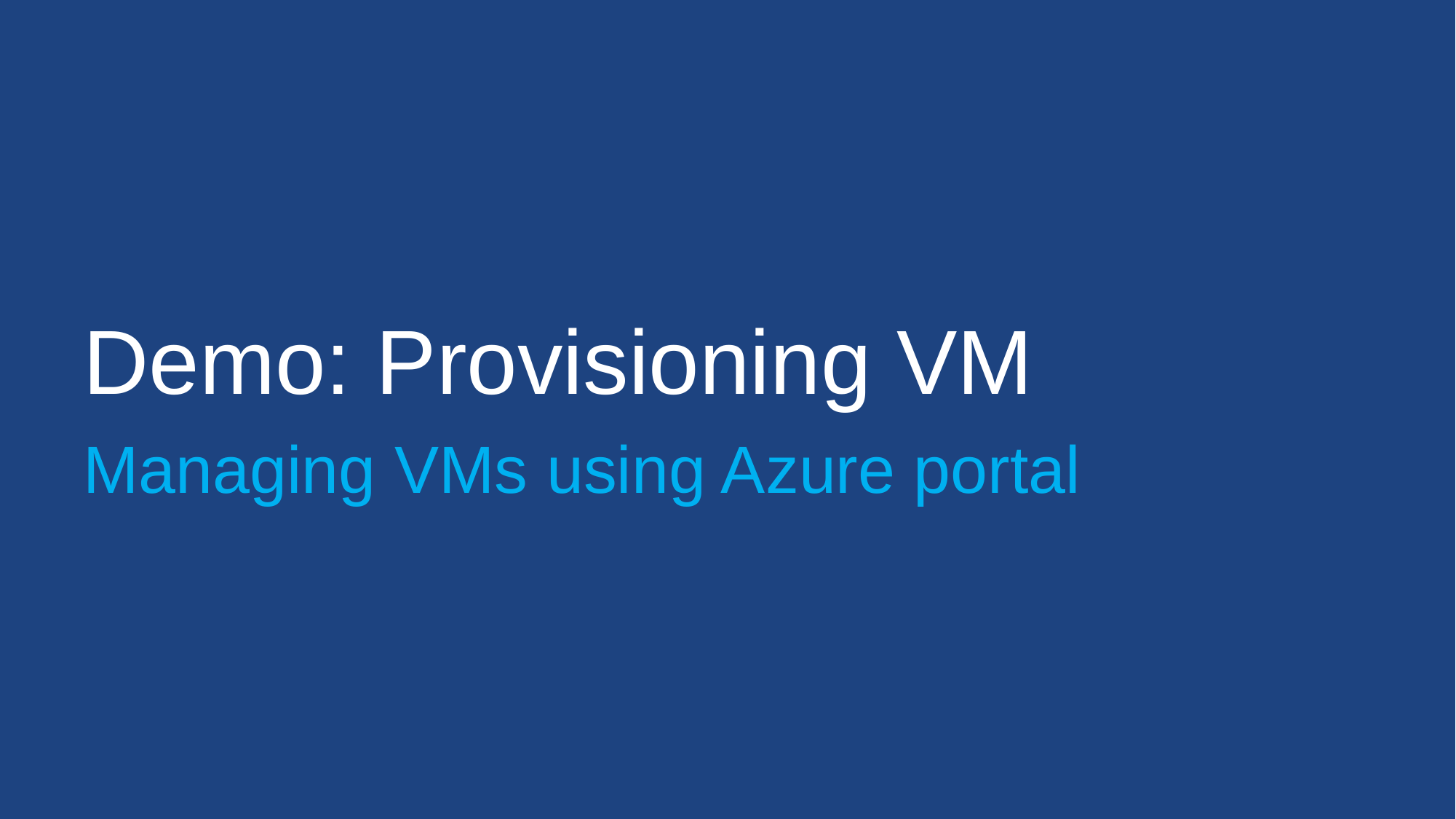

# Demo: Provisioning VM
Managing VMs using Azure portal